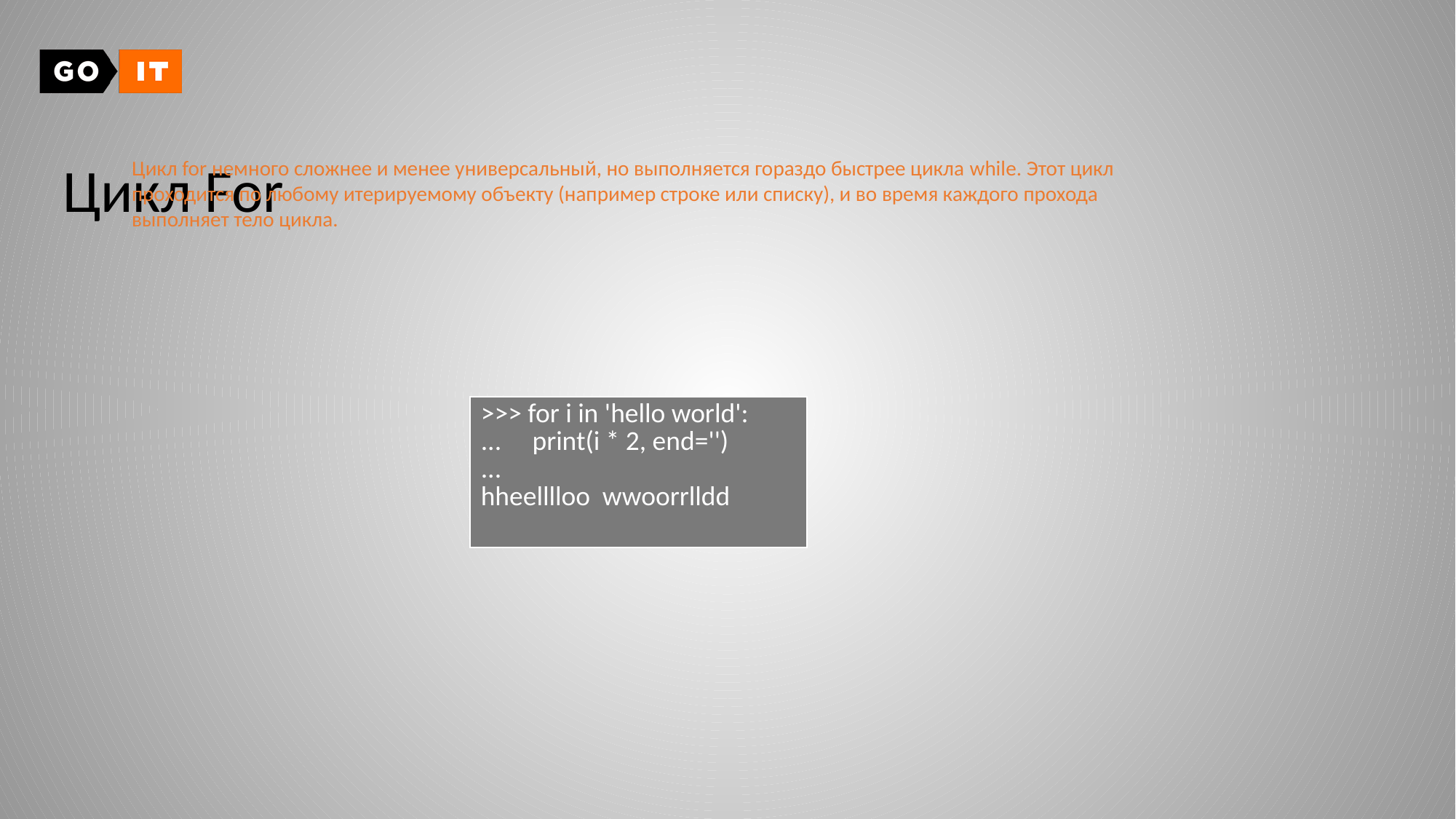

Цикл for немного сложнее и менее универсальный, но выполняется гораздо быстрее цикла while. Этот цикл проходится по любому итерируемому объекту (например строке или списку), и во время каждого прохода выполняет тело цикла.
# Цикл For
| >>> for i in 'hello world': ... print(i \* 2, end='') ... hheelllloo wwoorrlldd |
| --- |